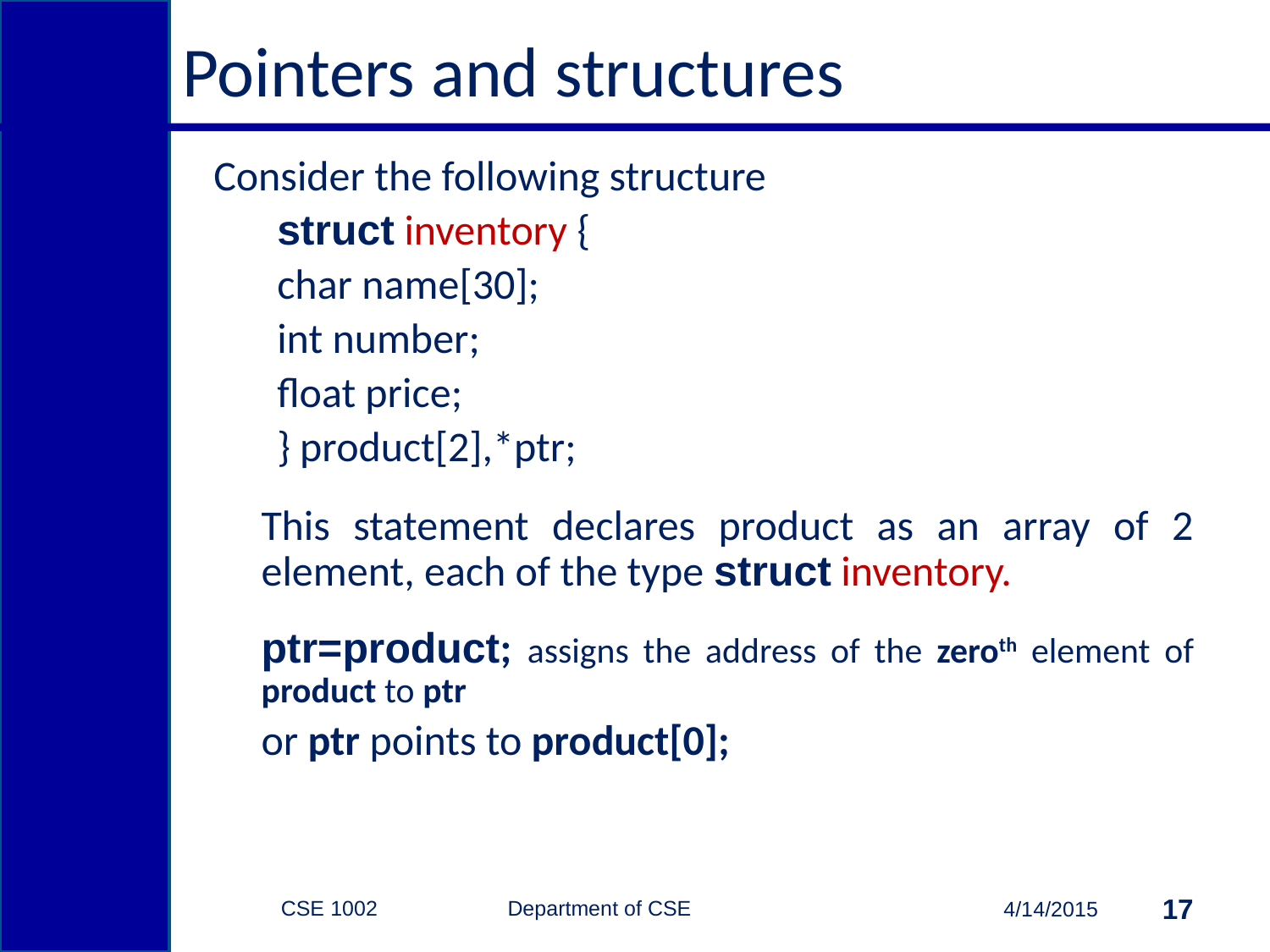

# Pointers and structures
Consider the following structure
struct inventory {
char name[30];
int number;
float price;
} product[2],*ptr;

	This statement declares product as an array of 2 element, each of the type struct inventory.

	ptr=product; assigns the address of the zeroth element of product to ptr
	or ptr points to product[0];
CSE 1002                      Department of CSE
17
4/14/2015